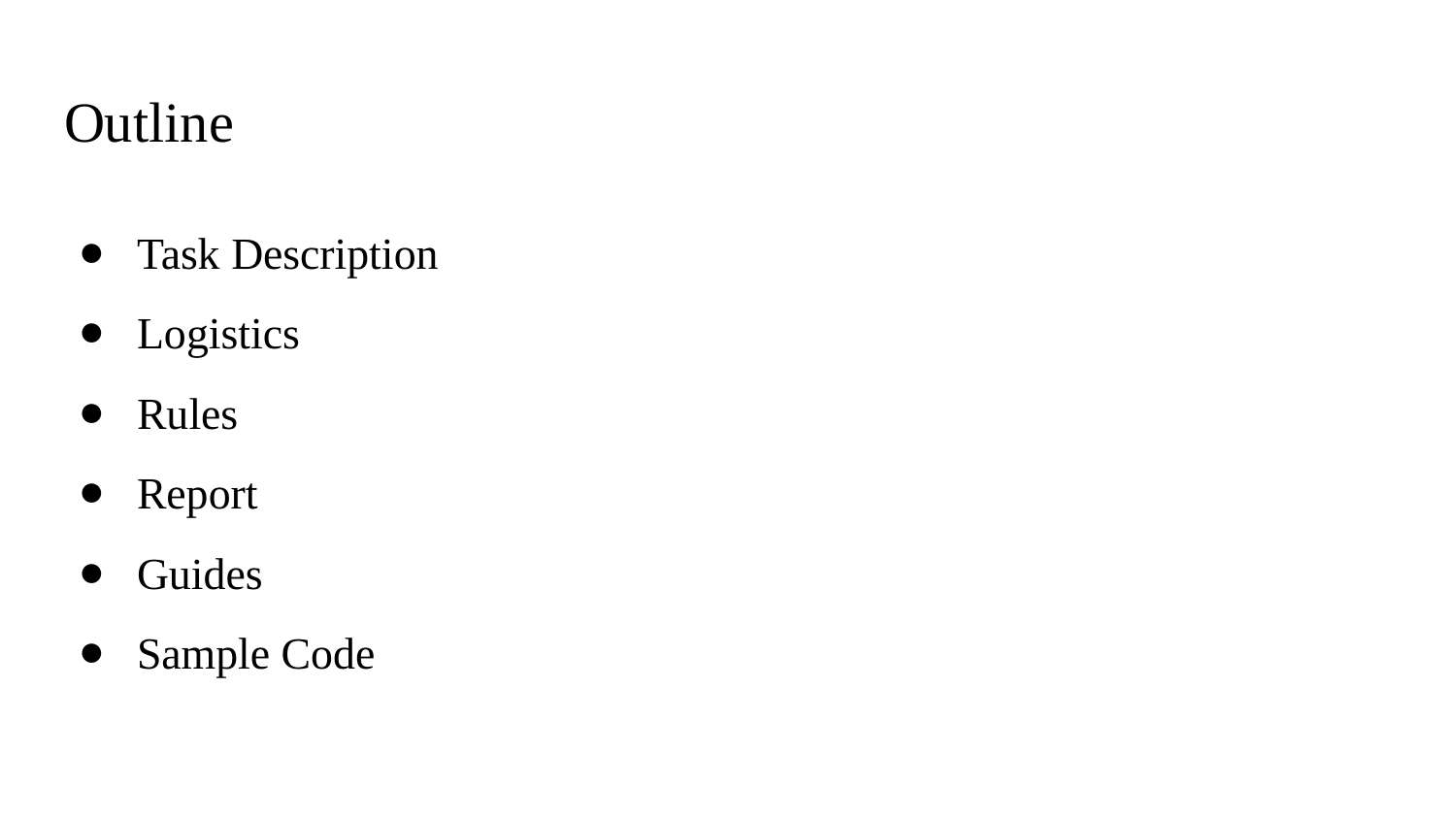

# Outline
Task Description
Logistics
Rules
Report
Guides
Sample Code